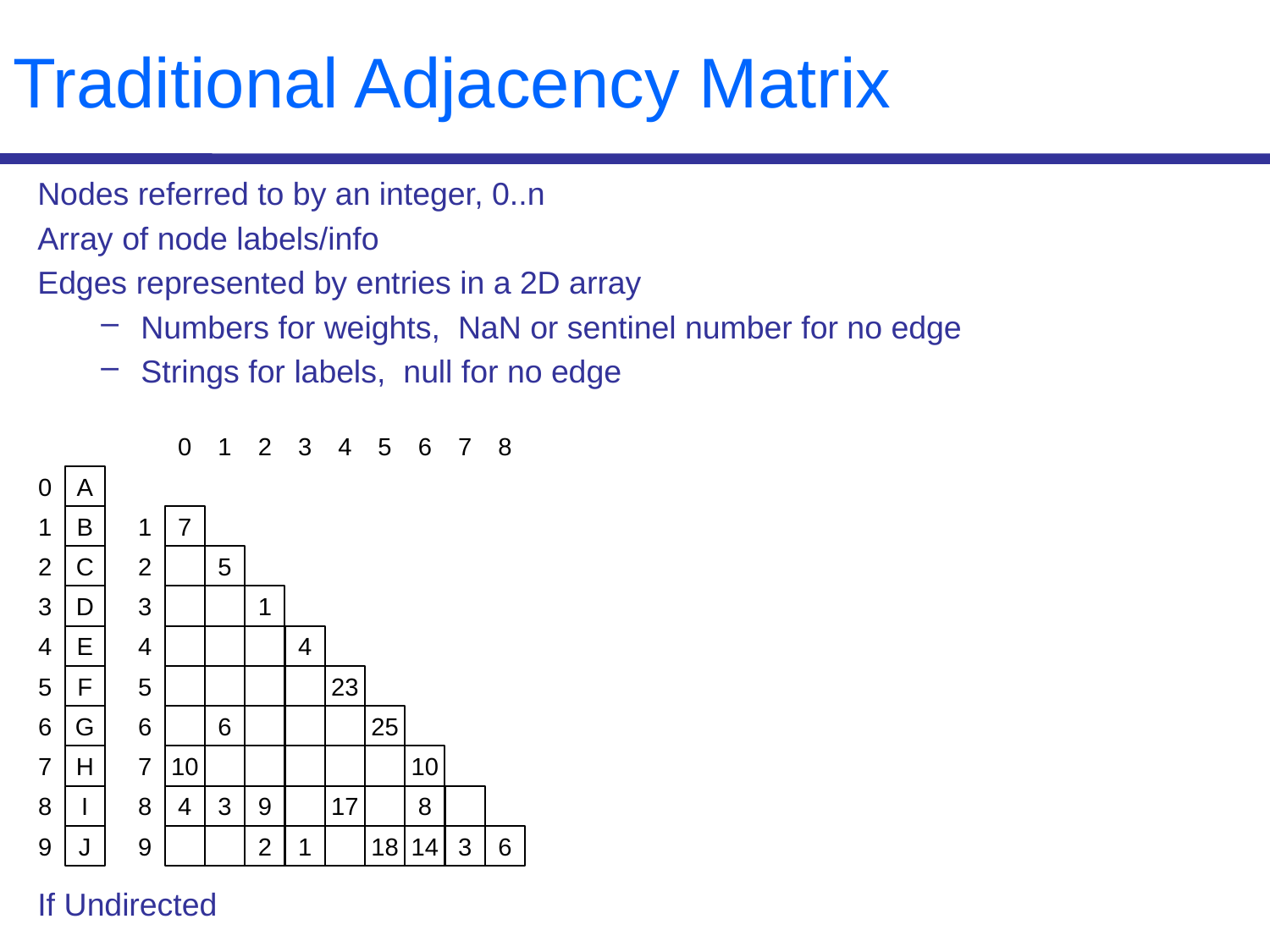

# Traditional Adjacency Matrix
Nodes referred to by an integer, 0..n
Array of node labels/info
Edges represented by entries in a 2D array
Numbers for weights,  NaN or sentinel number for no edge
Strings for labels,  null for no edge

If Undirected
0
1
2
3
4
5
6
7
8
0
A
1
B
1
7
2
C
2

5
3
D
3

1
4
E
4

4
5
F
5

23
6
G
6

6

25
7
H
7
10

10
8
I
8
4
3
9

17

8

9
J
9

2
1

18
14
3
6